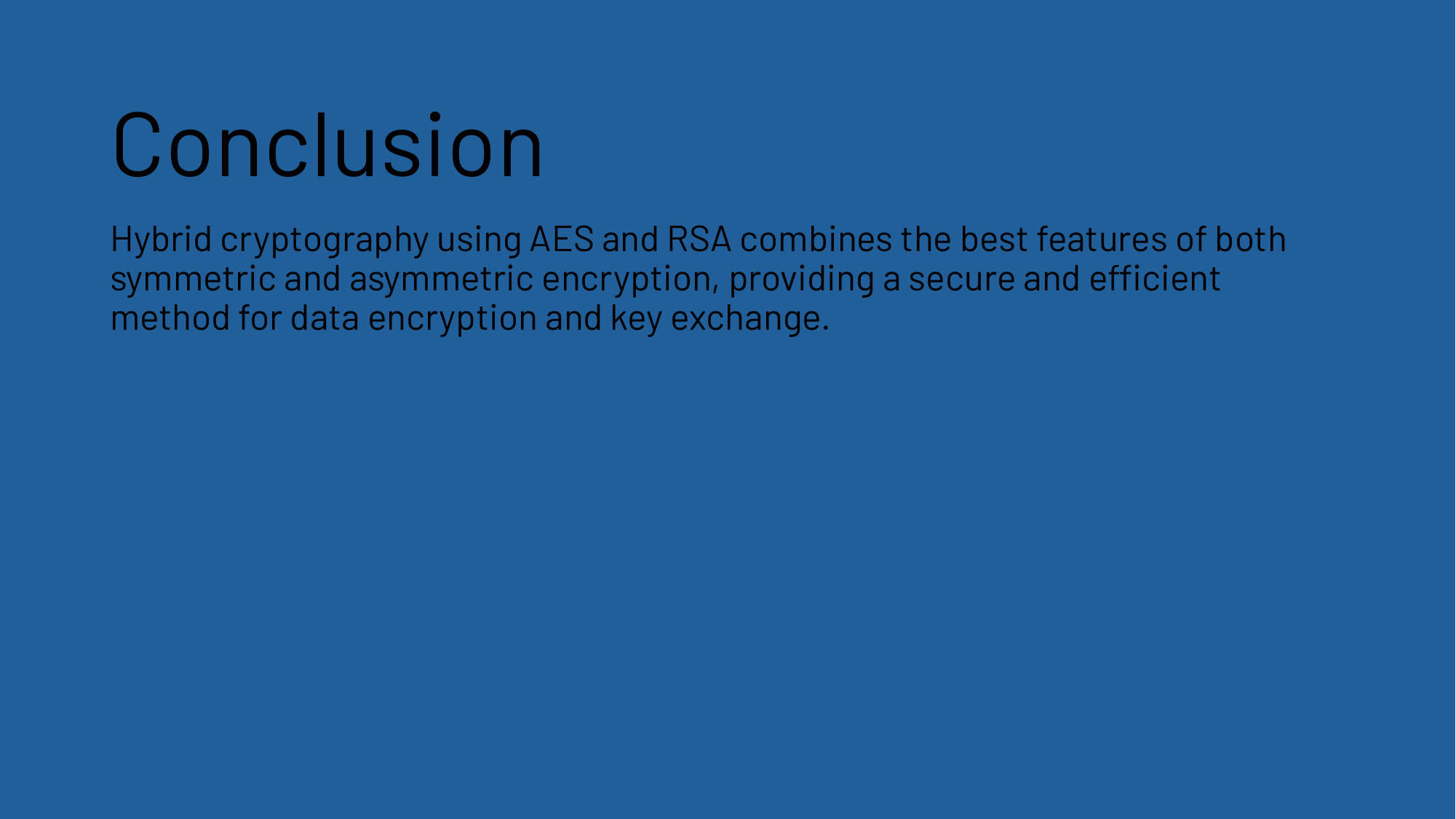

# Conclusion
Hybrid cryptography using AES and RSA combines the best features of both symmetric and asymmetric encryption, providing a secure and efficient method for data encryption and key exchange.